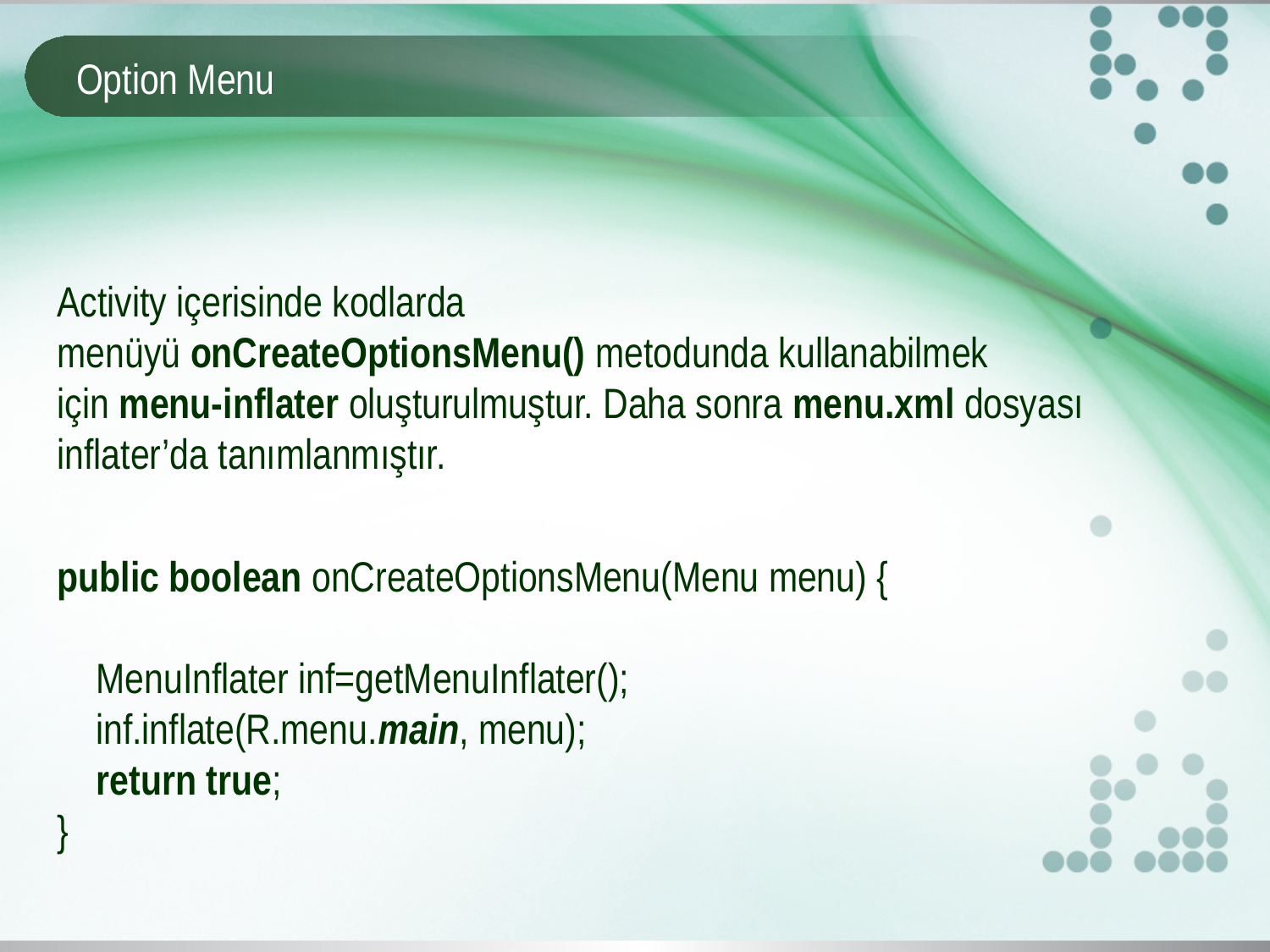

# Option Menu
Activity içerisinde kodlarda menüyü onCreateOptionsMenu() metodunda kullanabilmek için menu-inflater oluşturulmuştur. Daha sonra menu.xml dosyası inflater’da tanımlanmıştır.

public boolean onCreateOptionsMenu(Menu menu) {
    MenuInflater inf=getMenuInflater();
    inf.inflate(R.menu.main, menu);
    return true;
}